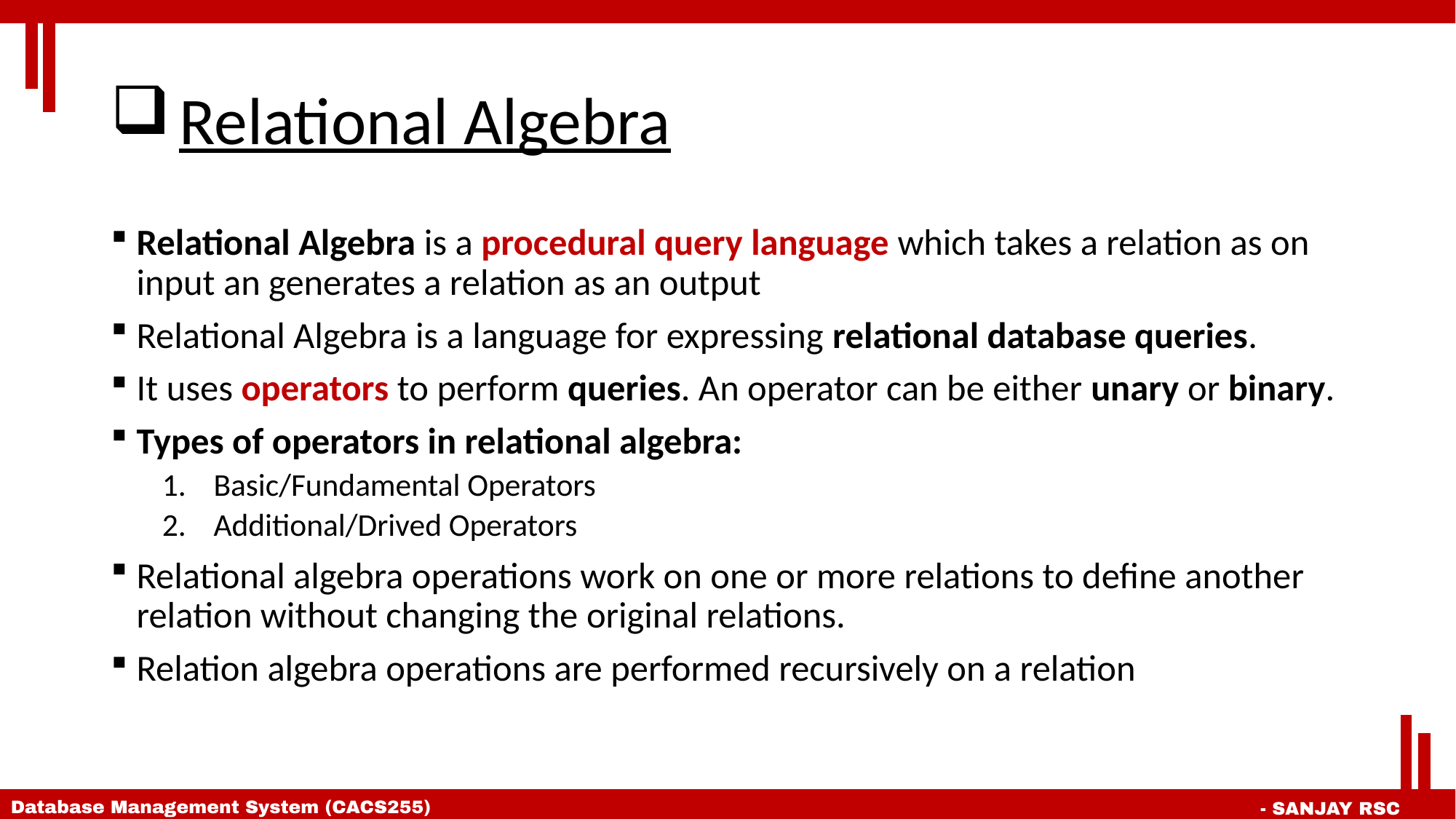

# Relational Algebra
Relational Algebra is a procedural query language which takes a relation as on input an generates a relation as an output
Relational Algebra is a language for expressing relational database queries.
It uses operators to perform queries. An operator can be either unary or binary.
Types of operators in relational algebra:
Basic/Fundamental Operators
Additional/Drived Operators
Relational algebra operations work on one or more relations to define another relation without changing the original relations.
Relation algebra operations are performed recursively on a relation